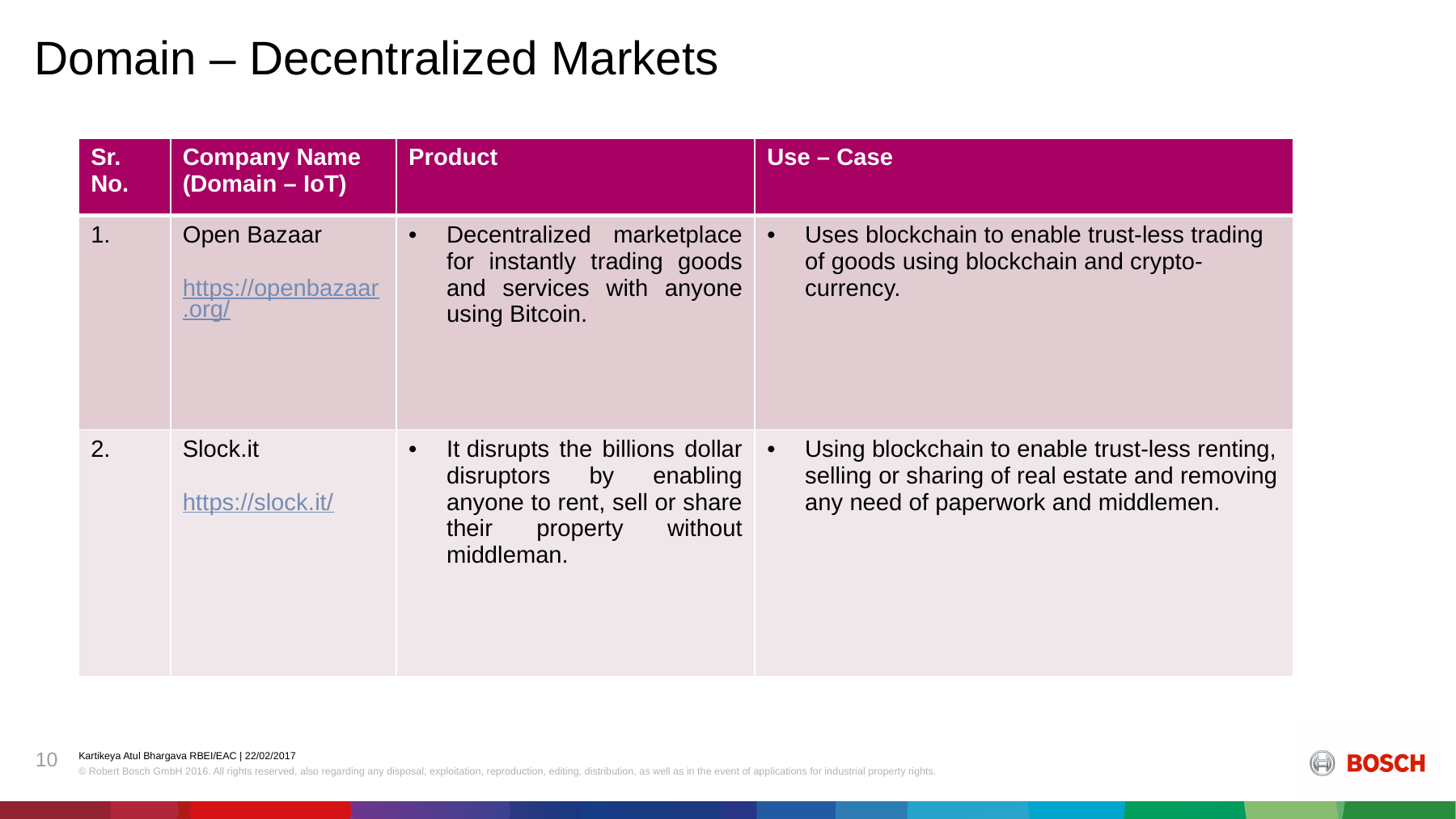

# Domain – Decentralized Markets

| Sr. No. | Company Name (Domain – IoT) | Product | Use – Case |
| --- | --- | --- | --- |
| 1. | Open Bazaar https://openbazaar.org/ | Decentralized marketplace for instantly trading goods and services with anyone using Bitcoin. | Uses blockchain to enable trust-less trading of goods using blockchain and crypto-currency. |
| 2. | Slock.it https://slock.it/ | It disrupts the billions dollar disruptors by enabling anyone to rent, sell or share their property without middleman. | Using blockchain to enable trust-less renting, selling or sharing of real estate and removing any need of paperwork and middlemen. |

10
Kartikeya Atul Bhargava RBEI/EAC | 22/02/2017
© Robert Bosch GmbH 2016. All rights reserved, also regarding any disposal, exploitation, reproduction, editing, distribution, as well as in the event of applications for industrial property rights.